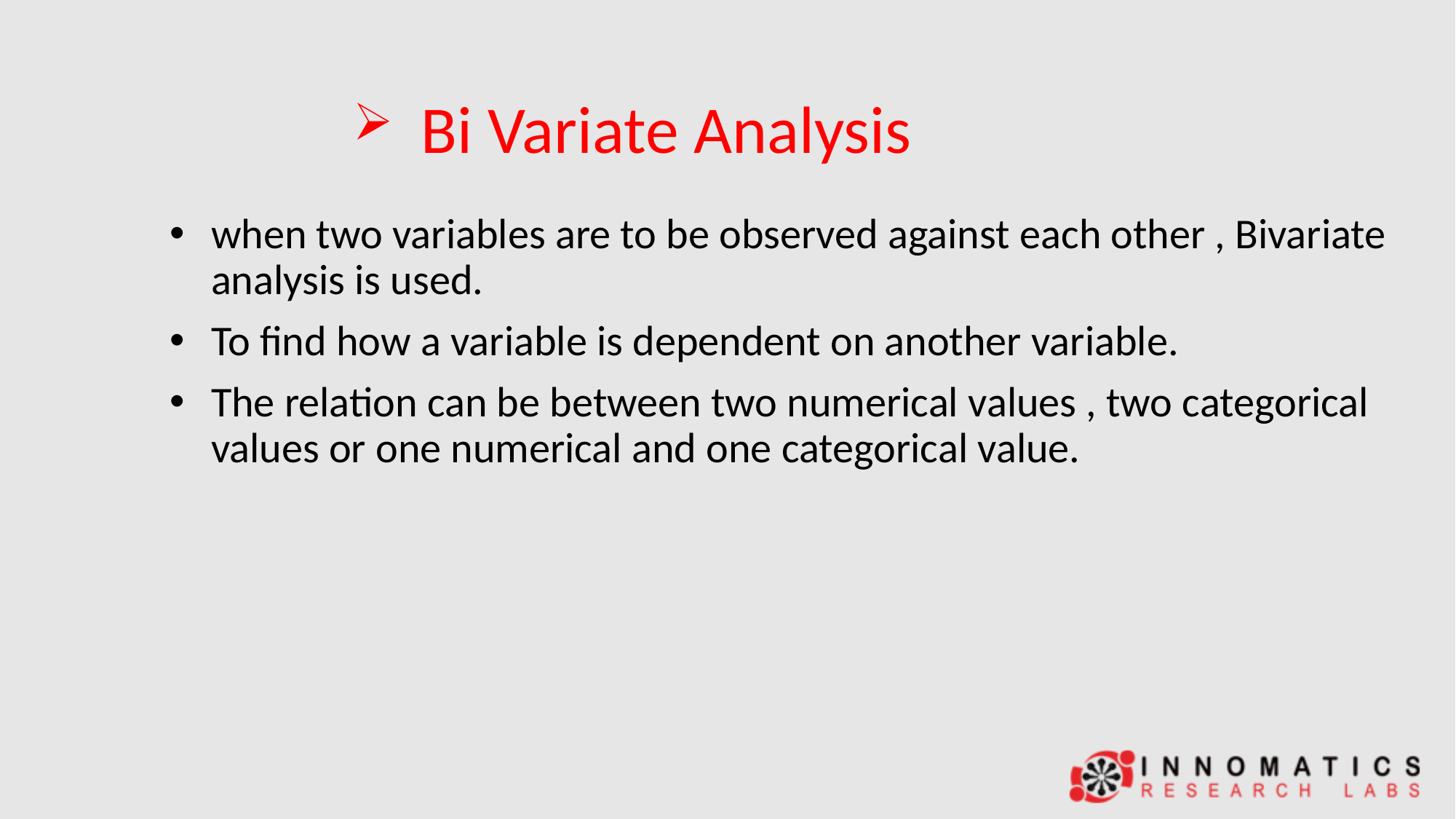

# Bi Variate Analysis
when two variables are to be observed against each other , Bivariate analysis is used.
To find how a variable is dependent on another variable.
The relation can be between two numerical values , two categorical values or one numerical and one categorical value.